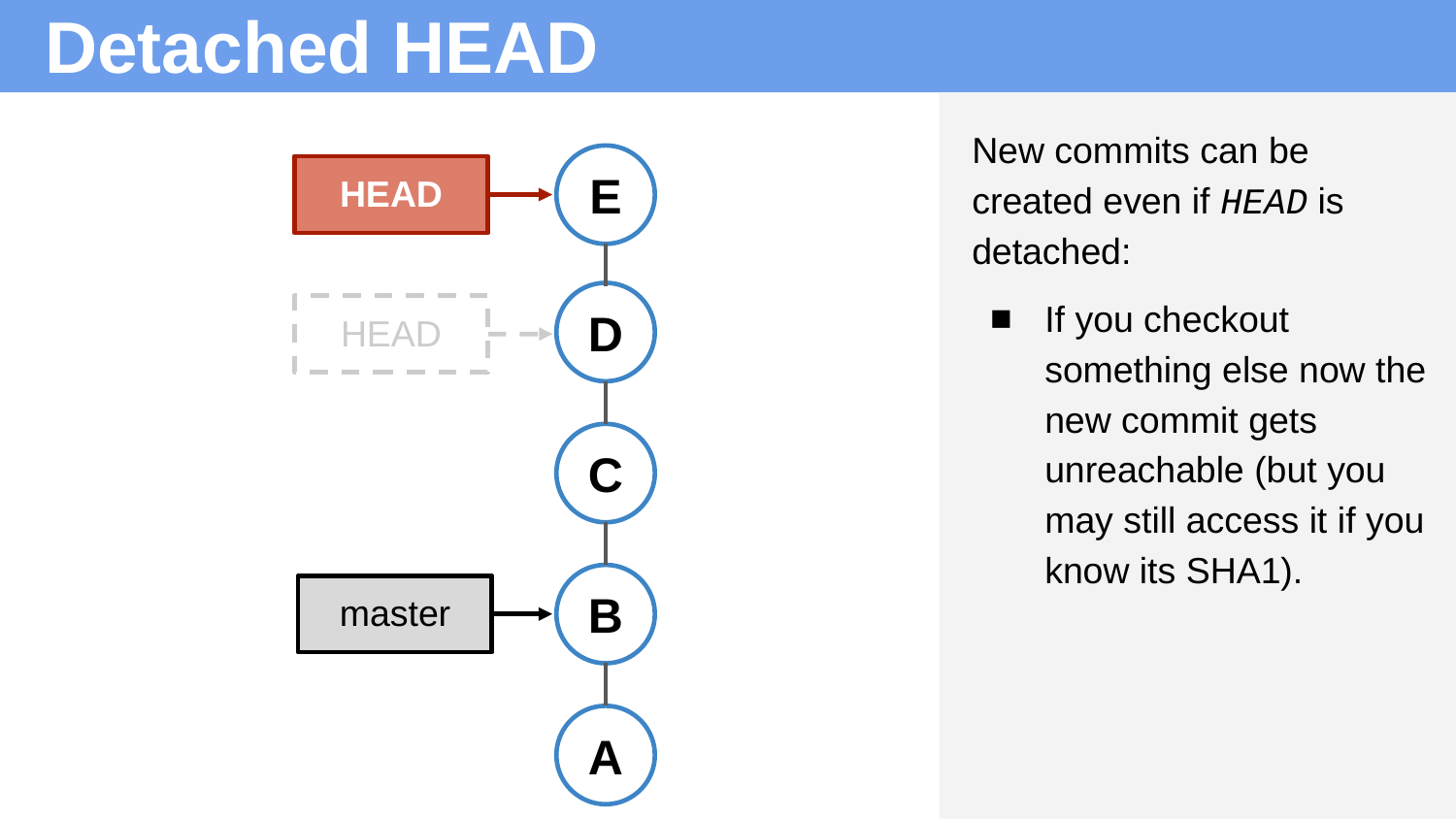

# Detached HEAD

New commits can be created even if HEAD is detached:
If you checkout something else now the new commit gets unreachable (but you may still access it if you know its SHA1).
E
HEAD
D
HEAD
C
B
master
A